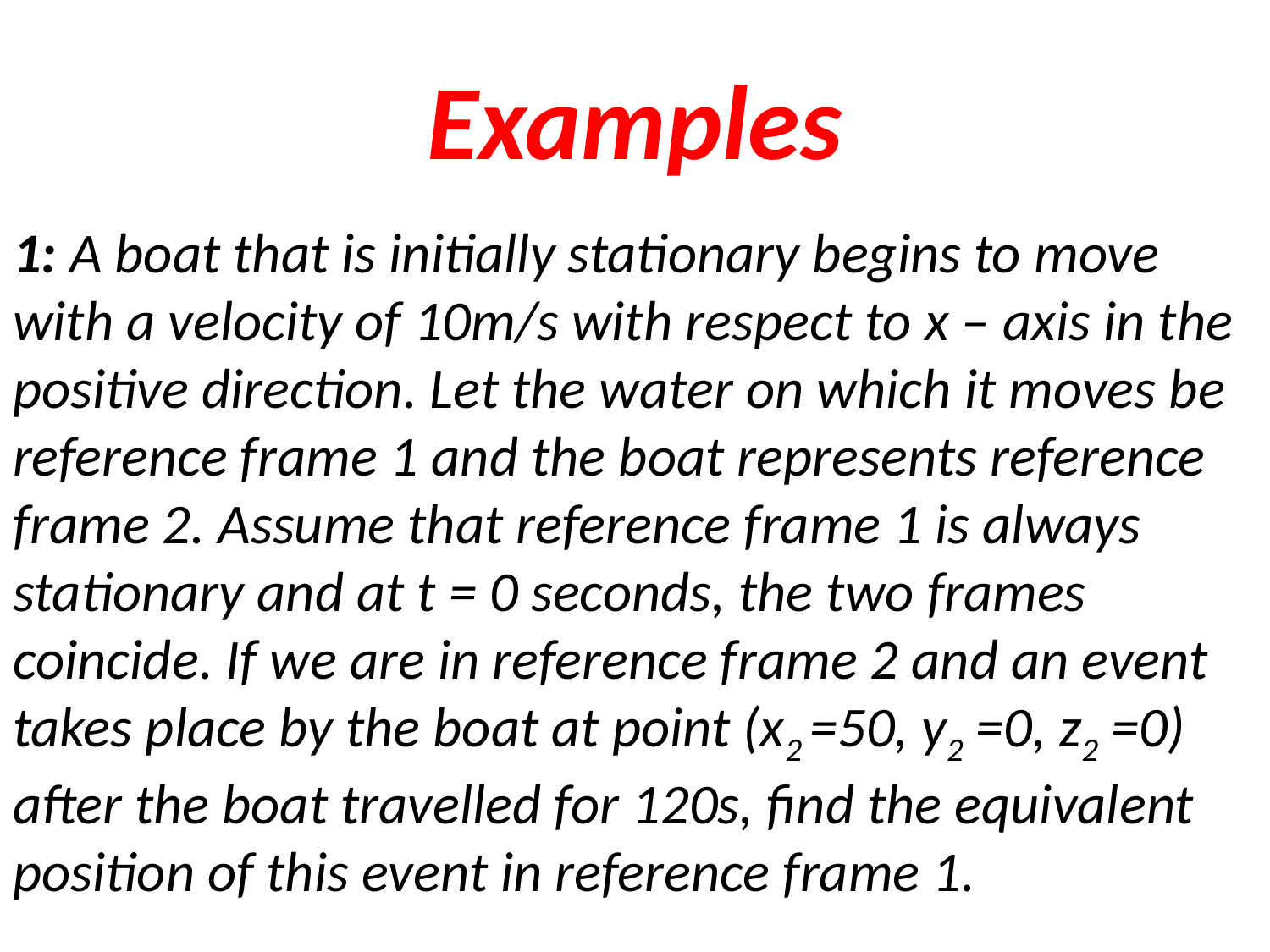

# Examples
1: A boat that is initially stationary begins to move with a velocity of 10m/s with respect to x – axis in the positive direction. Let the water on which it moves be reference frame 1 and the boat represents reference frame 2. Assume that reference frame 1 is always stationary and at t = 0 seconds, the two frames coincide. If we are in reference frame 2 and an event takes place by the boat at point (x2 =50, y2 =0, z2 =0) after the boat travelled for 120s, find the equivalent position of this event in reference frame 1.